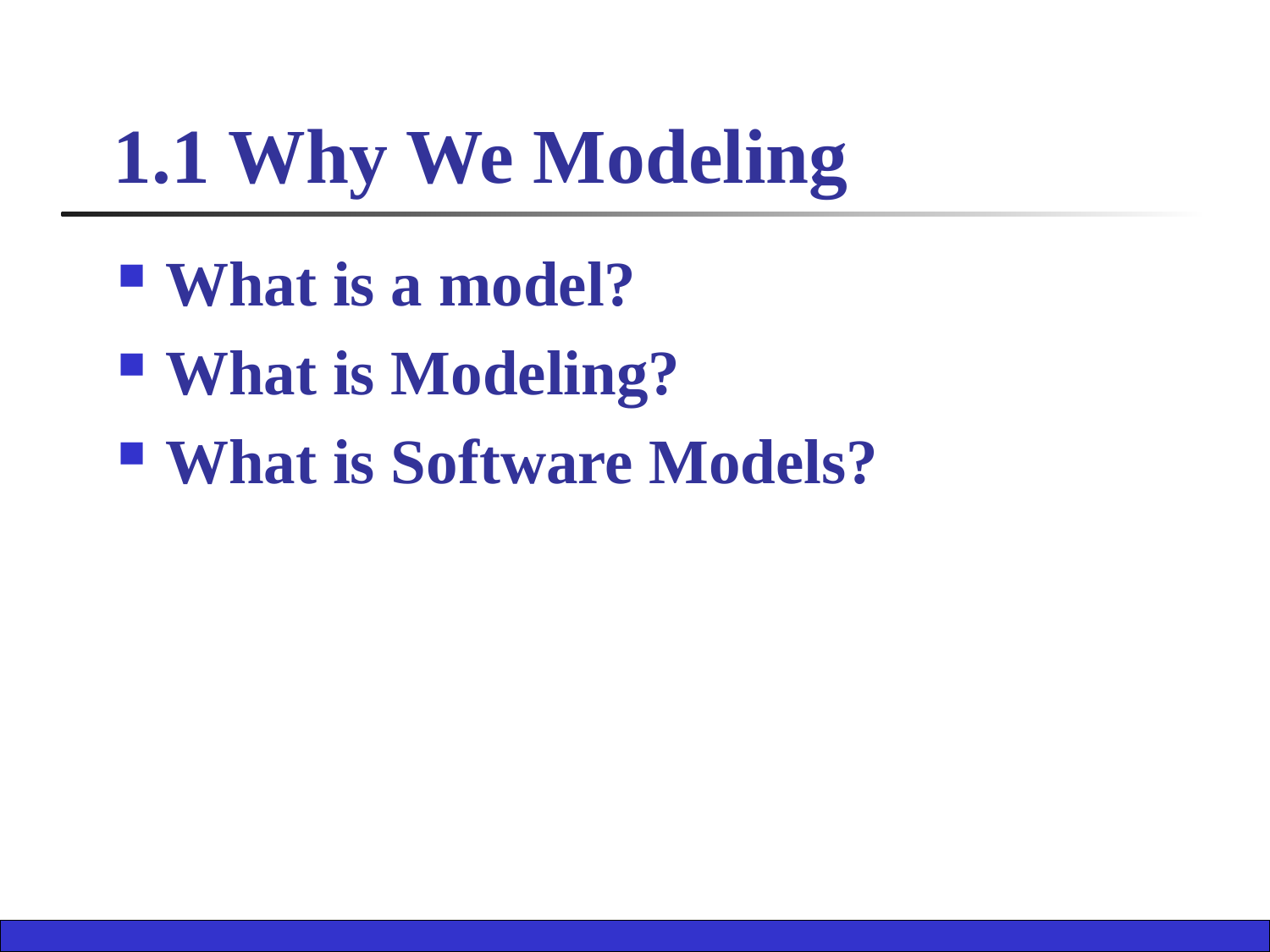

# 1.1 Why We Modeling
What is a model?
What is Modeling?
What is Software Models?